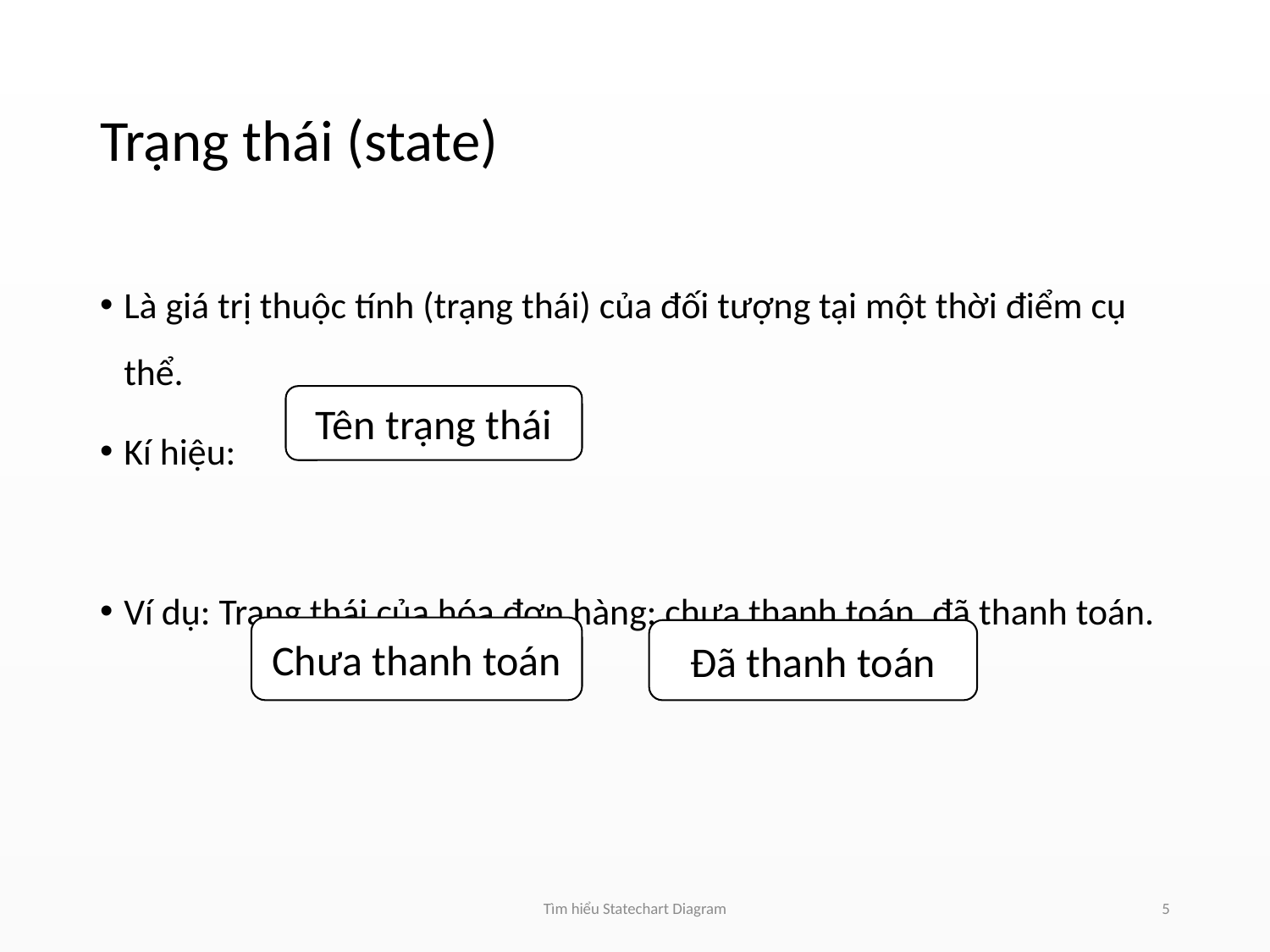

# Trạng thái (state)
Là giá trị thuộc tính (trạng thái) của đối tượng tại một thời điểm cụ thể.
Kí hiệu:

Ví dụ: Trạng thái của hóa đơn hàng: chưa thanh toán, đã thanh toán.

Tên trạng thái
Chưa thanh toán
Đã thanh toán
Tìm hiểu Statechart Diagram
5